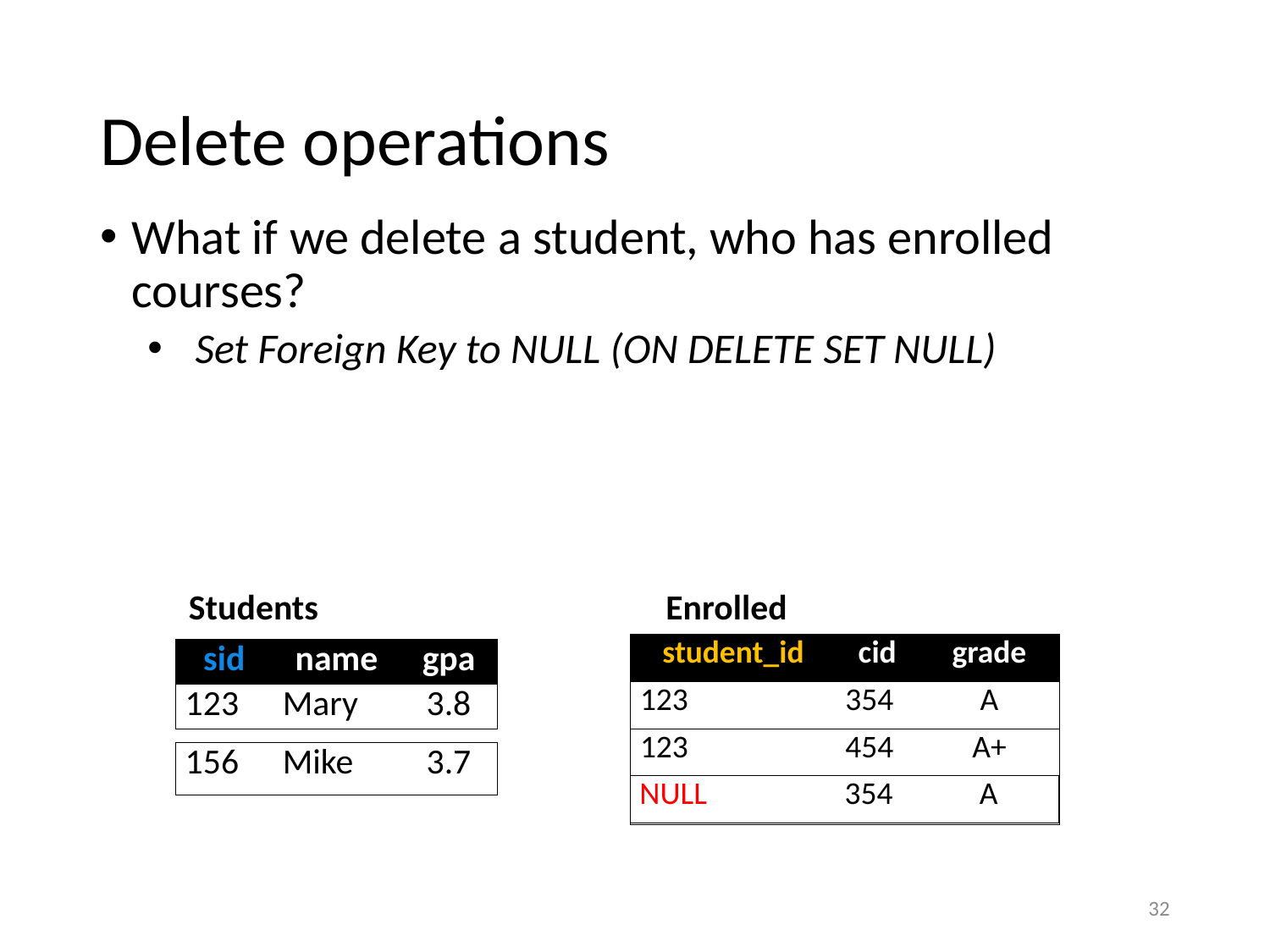

# Delete operations
What if we delete a student, who has enrolled courses?
Set Foreign Key to NULL (ON DELETE SET NULL)

Students
Enrolled
| student\_id | cid | grade |
| --- | --- | --- |
| 123 | 354 | A |
| 123 | 454 | A+ |
| 156 | 354 | A |
| sid | name | gpa |
| --- | --- | --- |
| 123 | Mary | 3.8 |
| 156 | Mike | 3.7 |
| --- | --- | --- |
| NULL | 354 | A |
| --- | --- | --- |
32